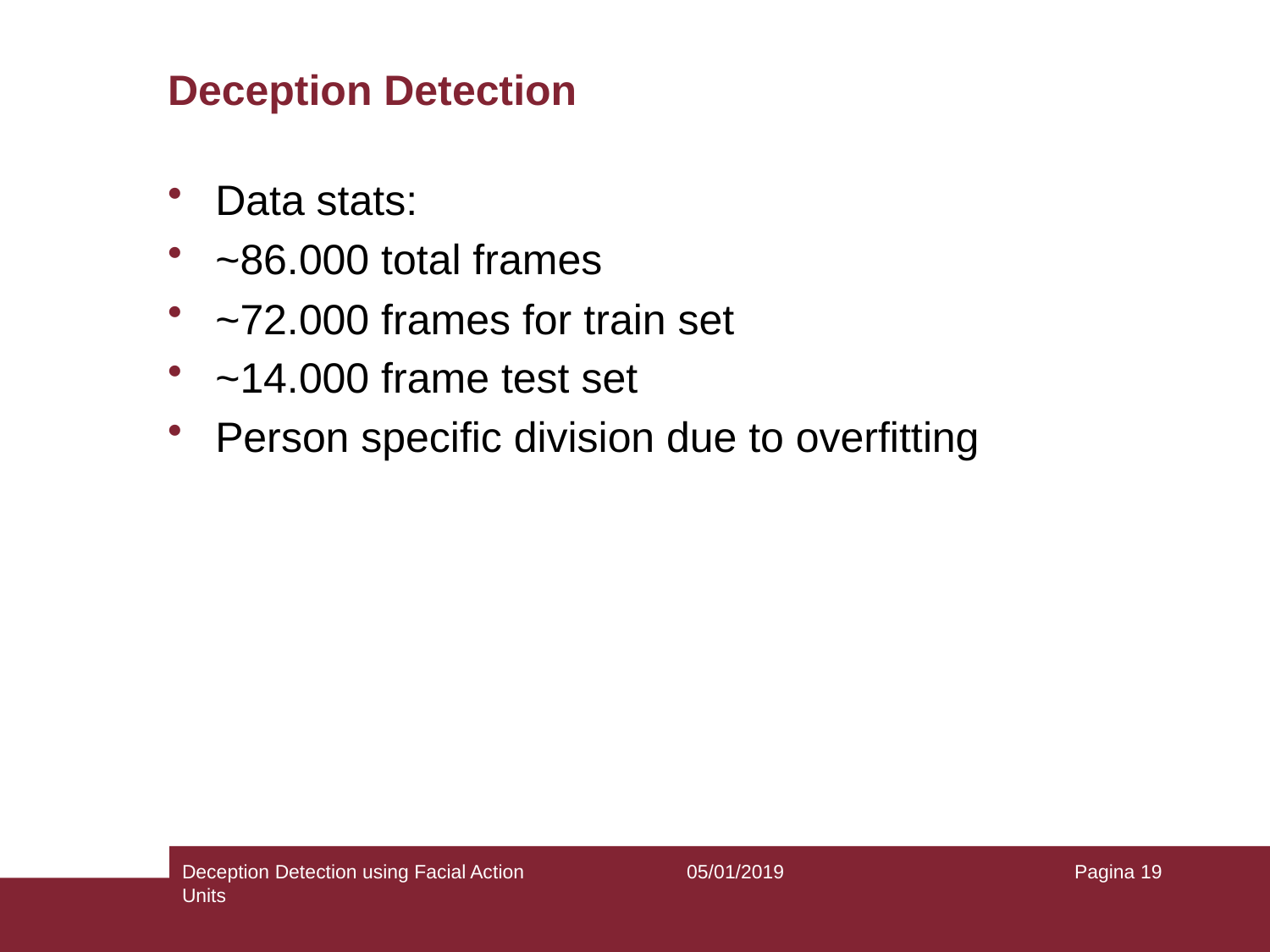

# Deception Detection
Data stats:
~86.000 total frames
~72.000 frames for train set
~14.000 frame test set
Person specific division due to overfitting
Deception Detection using Facial Action Units
05/01/2019
Pagina 19